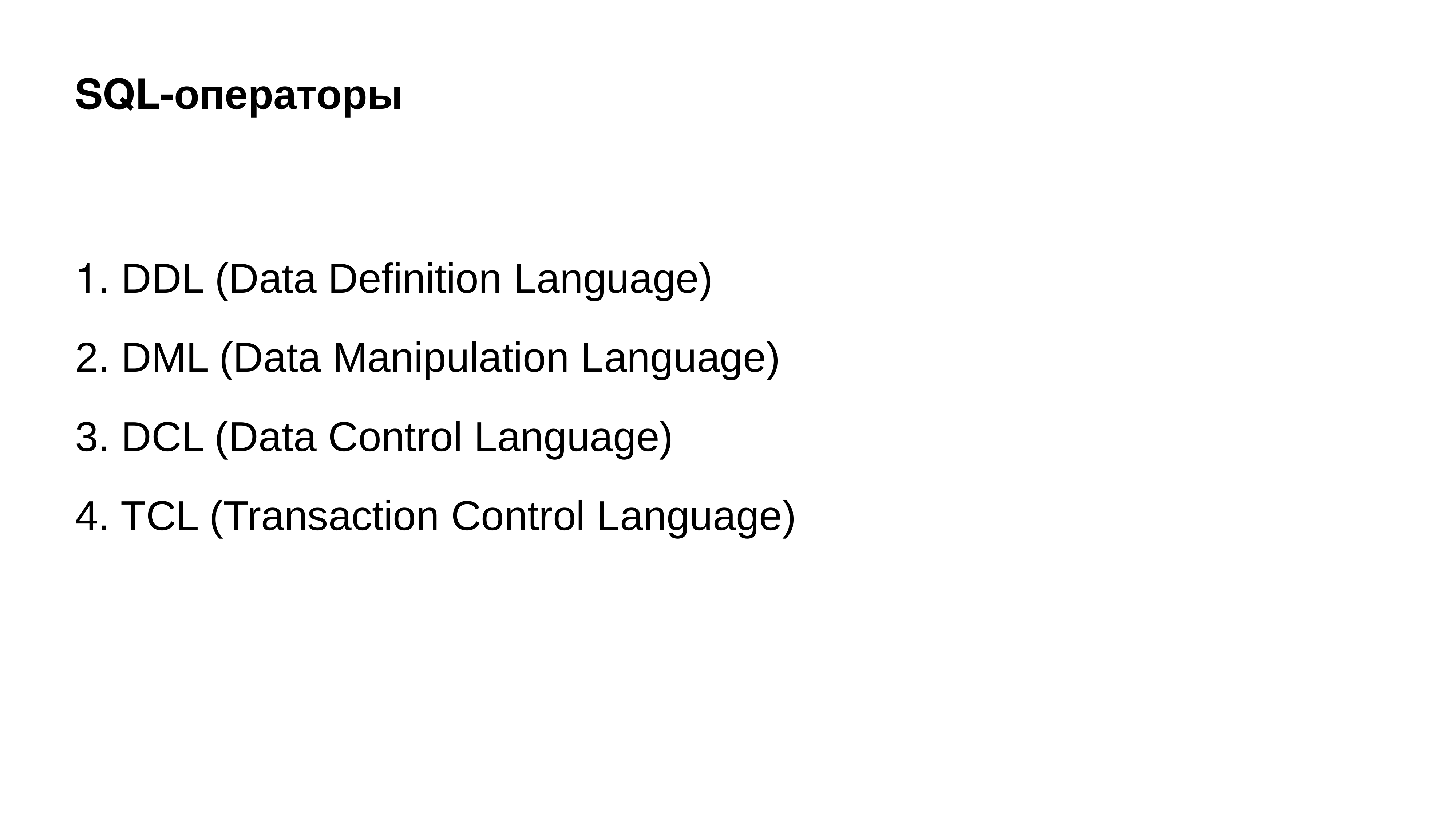

# SQL-операторы

1. DDL (Data Definition Language)
2. DML (Data Manipulation Language)
3. DCL (Data Control Language)
4. TCL (Transaction Control Language)